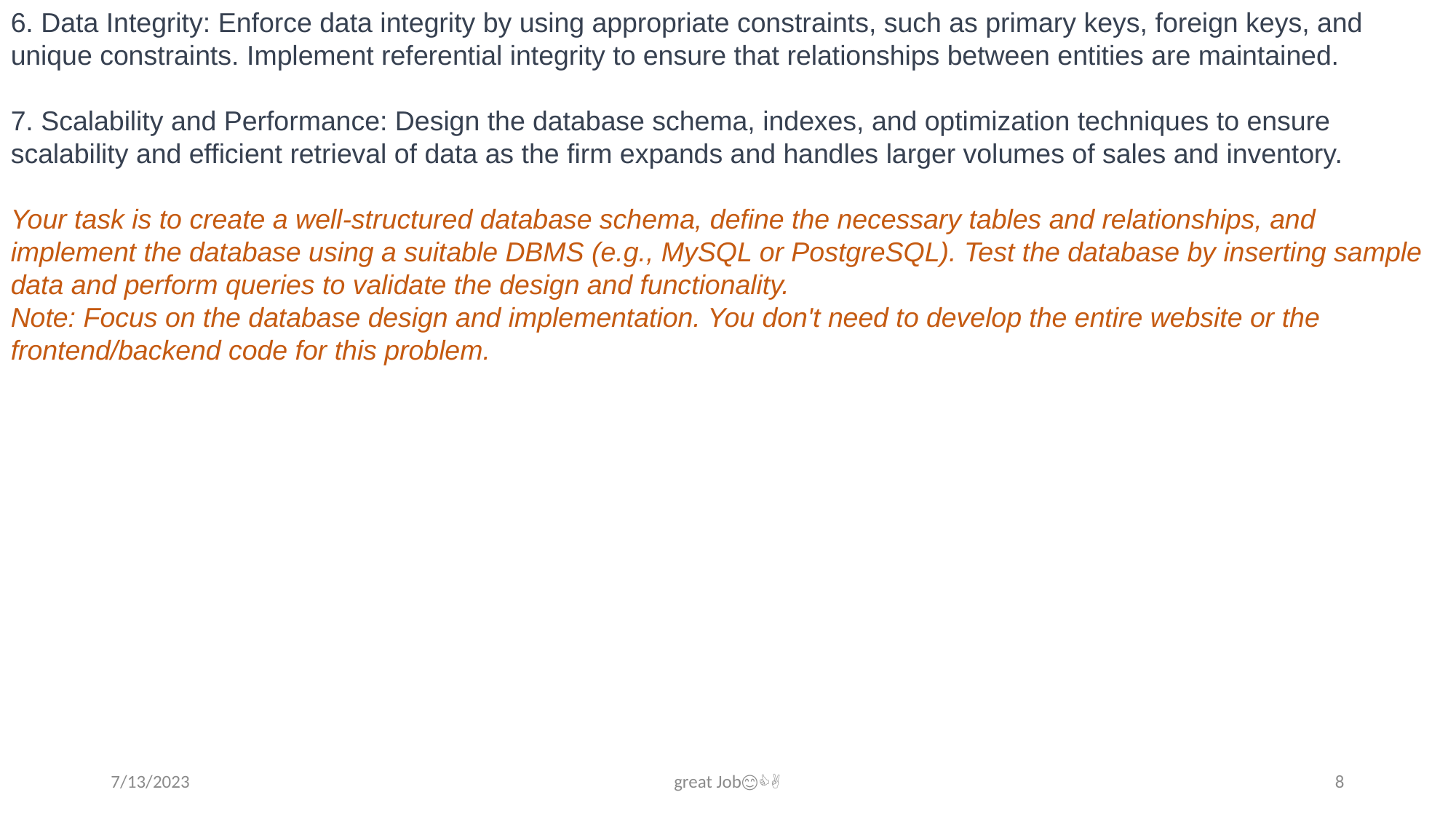

6. Data Integrity: Enforce data integrity by using appropriate constraints, such as primary keys, foreign keys, and unique constraints. Implement referential integrity to ensure that relationships between entities are maintained.

7. Scalability and Performance: Design the database schema, indexes, and optimization techniques to ensure scalability and efficient retrieval of data as the firm expands and handles larger volumes of sales and inventory.

Your task is to create a well-structured database schema, define the necessary tables and relationships, and implement the database using a suitable DBMS (e.g., MySQL or PostgreSQL). Test the database by inserting sample data and perform queries to validate the design and functionality.
Note: Focus on the database design and implementation. You don't need to develop the entire website or the frontend/backend code for this problem.

7/13/2023
great Job😊👍✌️
8